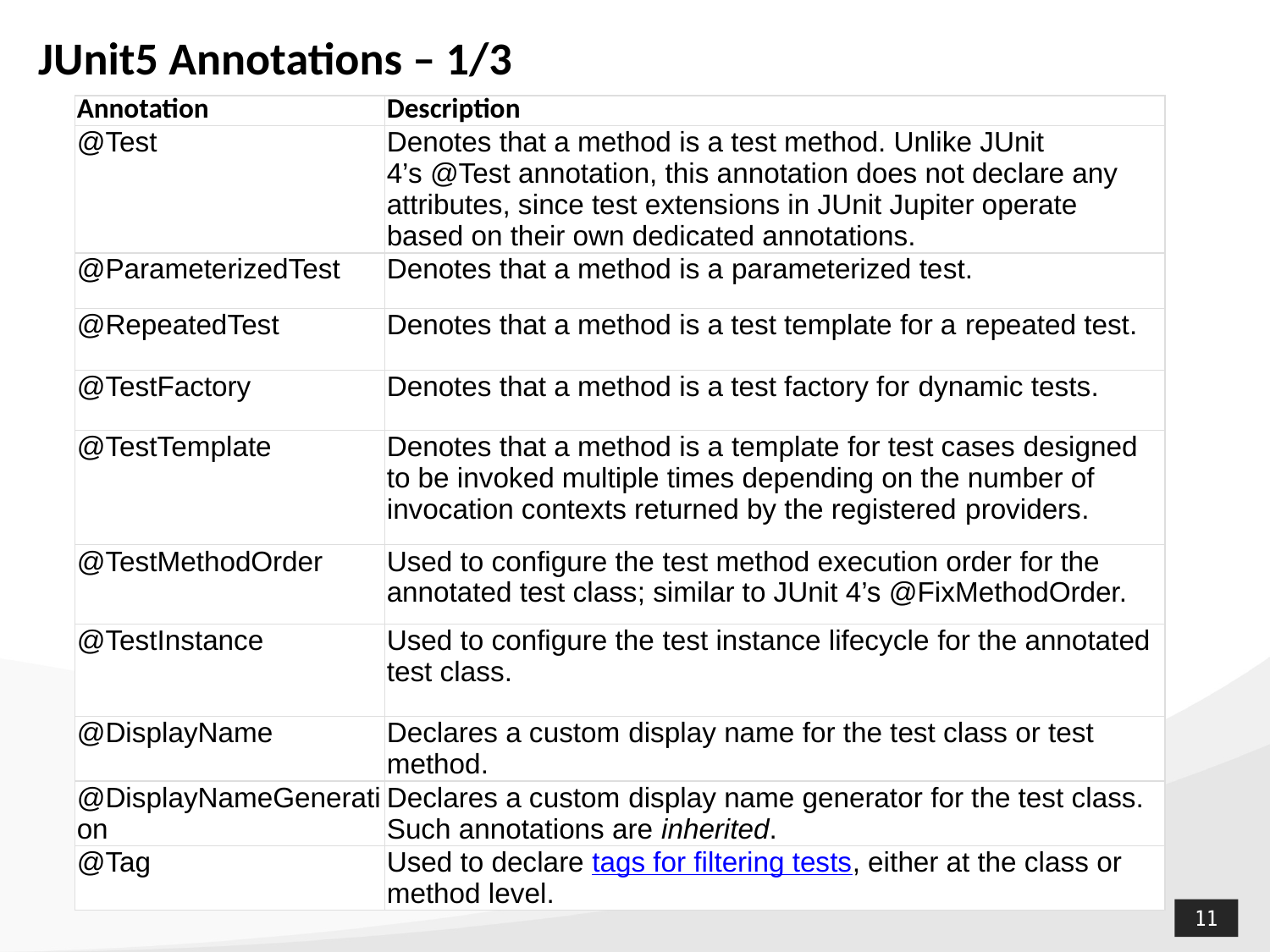

# JUnit5 Annotations – 1/3
| Annotation | Description |
| --- | --- |
| @Test | Denotes that a method is a test method. Unlike JUnit 4’s @Test annotation, this annotation does not declare any attributes, since test extensions in JUnit Jupiter operate based on their own dedicated annotations. |
| @ParameterizedTest | Denotes that a method is a parameterized test. |
| @RepeatedTest | Denotes that a method is a test template for a repeated test. |
| @TestFactory | Denotes that a method is a test factory for dynamic tests. |
| @TestTemplate | Denotes that a method is a template for test cases designed to be invoked multiple times depending on the number of invocation contexts returned by the registered providers. |
| @TestMethodOrder | Used to configure the test method execution order for the annotated test class; similar to JUnit 4’s @FixMethodOrder. |
| @TestInstance | Used to configure the test instance lifecycle for the annotated test class. |
| @DisplayName | Declares a custom display name for the test class or test method. |
| @DisplayNameGeneration | Declares a custom display name generator for the test class. Such annotations are inherited. |
| @Tag | Used to declare tags for filtering tests, either at the class or method level. |